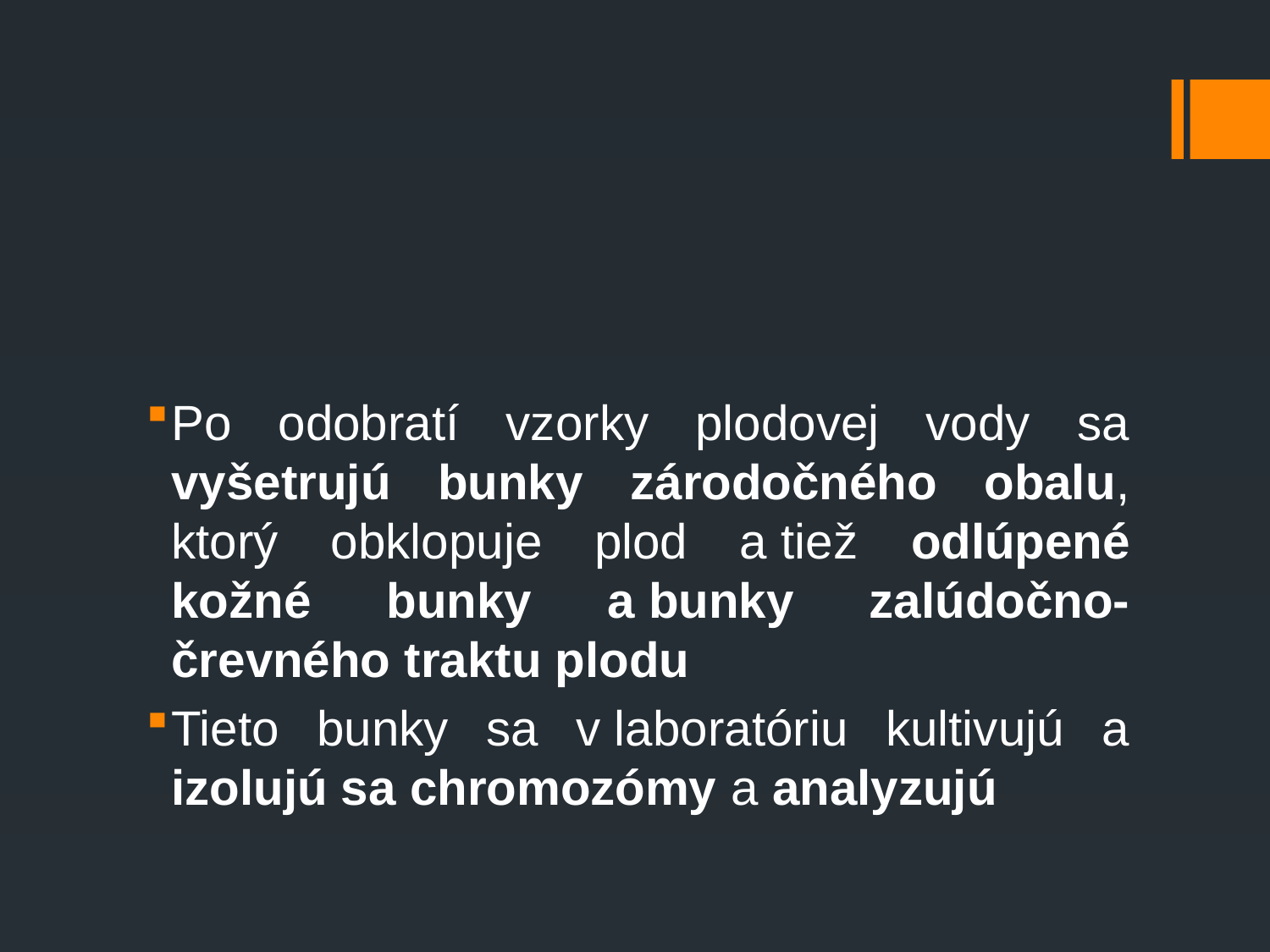

#
Po odobratí vzorky plodovej vody sa vyšetrujú bunky zárodočného obalu, ktorý obklopuje plod a tiež odlúpené kožné bunky a bunky zalúdočno-črevného traktu plodu
Tieto bunky sa v laboratóriu kultivujú a izolujú sa chromozómy a analyzujú